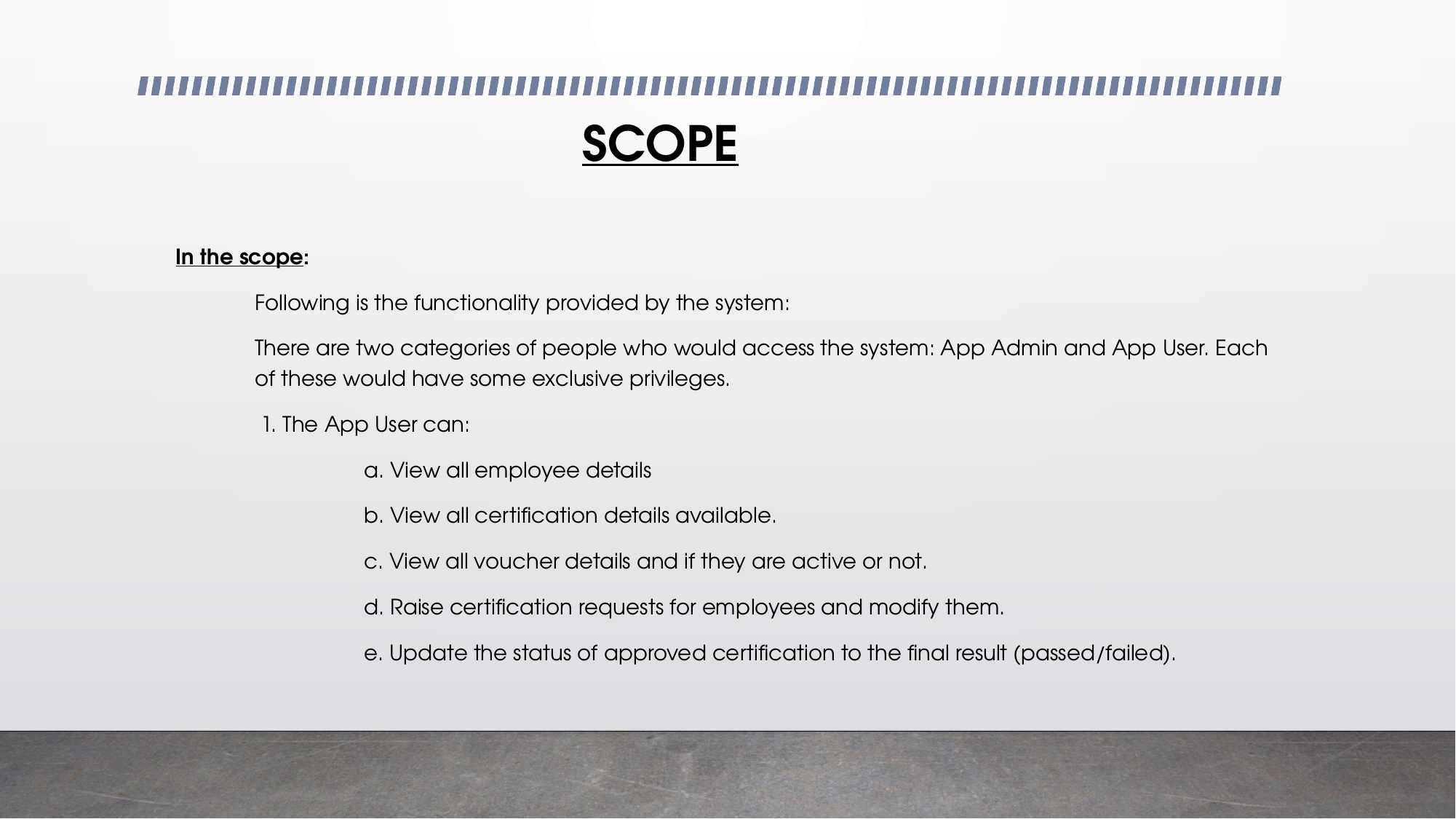

# SCOPE
     In the scope:
	Following is the functionality provided by the system:
	There are two categories of people who would access the system: App Admin and App User. Each 	of these would have some exclusive privileges.
	 1. The App User can:
 		a. View all employee details
		b. View all certification details available.
		c. View all voucher details and if they are active or not.
 		d. Raise certification requests for employees and modify them.
		e. Update the status of approved certification to the final result (passed/failed).